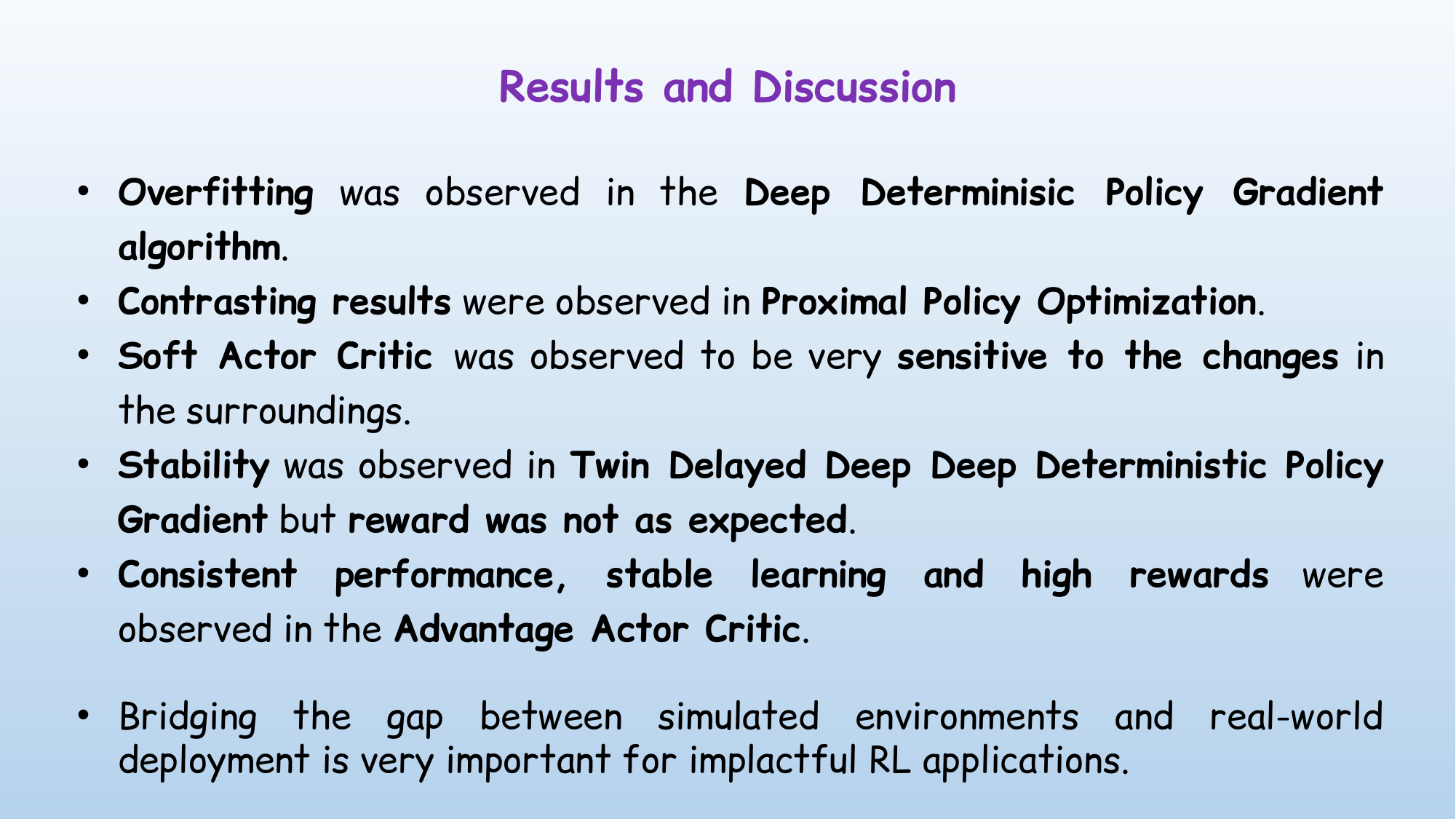

Results and Discussion

Overfitting was observed in the Deep Determinisic Policy Gradient algorithm.
Contrasting results were observed in Proximal Policy Optimization.
Soft Actor Critic was observed to be very sensitive to the changes in the surroundings.
Stability was observed in Twin Delayed Deep Deep Deterministic Policy Gradient but reward was not as expected.
Consistent performance, stable learning and high rewards were observed in the Advantage Actor Critic.

Bridging the gap between simulated environments and real-world deployment is very important for implactful RL applications.